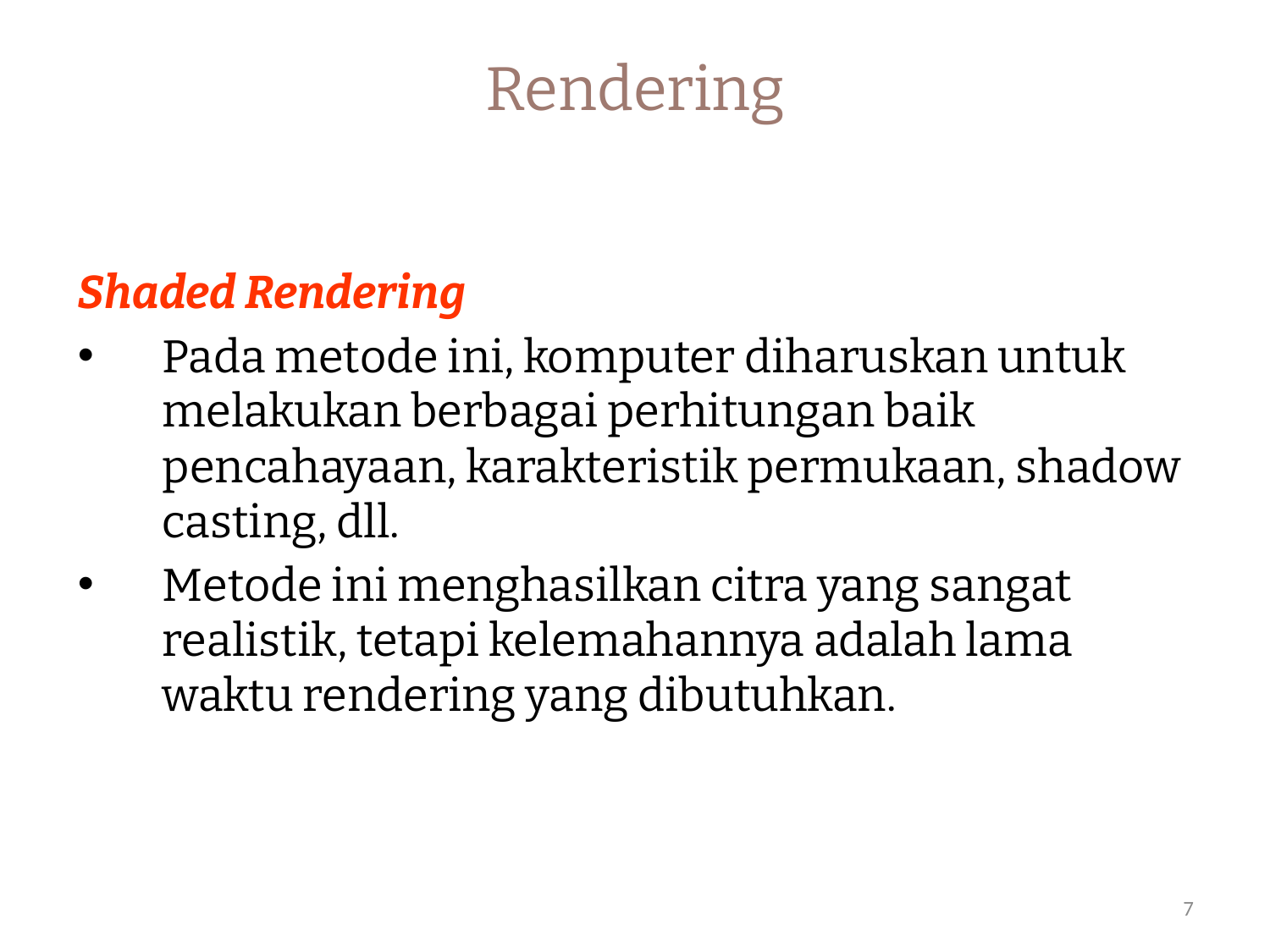

# Rendering
Shaded Rendering
Pada metode ini, komputer diharuskan untuk melakukan berbagai perhitungan baik pencahayaan, karakteristik permukaan, shadow casting, dll.
Metode ini menghasilkan citra yang sangat realistik, tetapi kelemahannya adalah lama waktu rendering yang dibutuhkan.
7